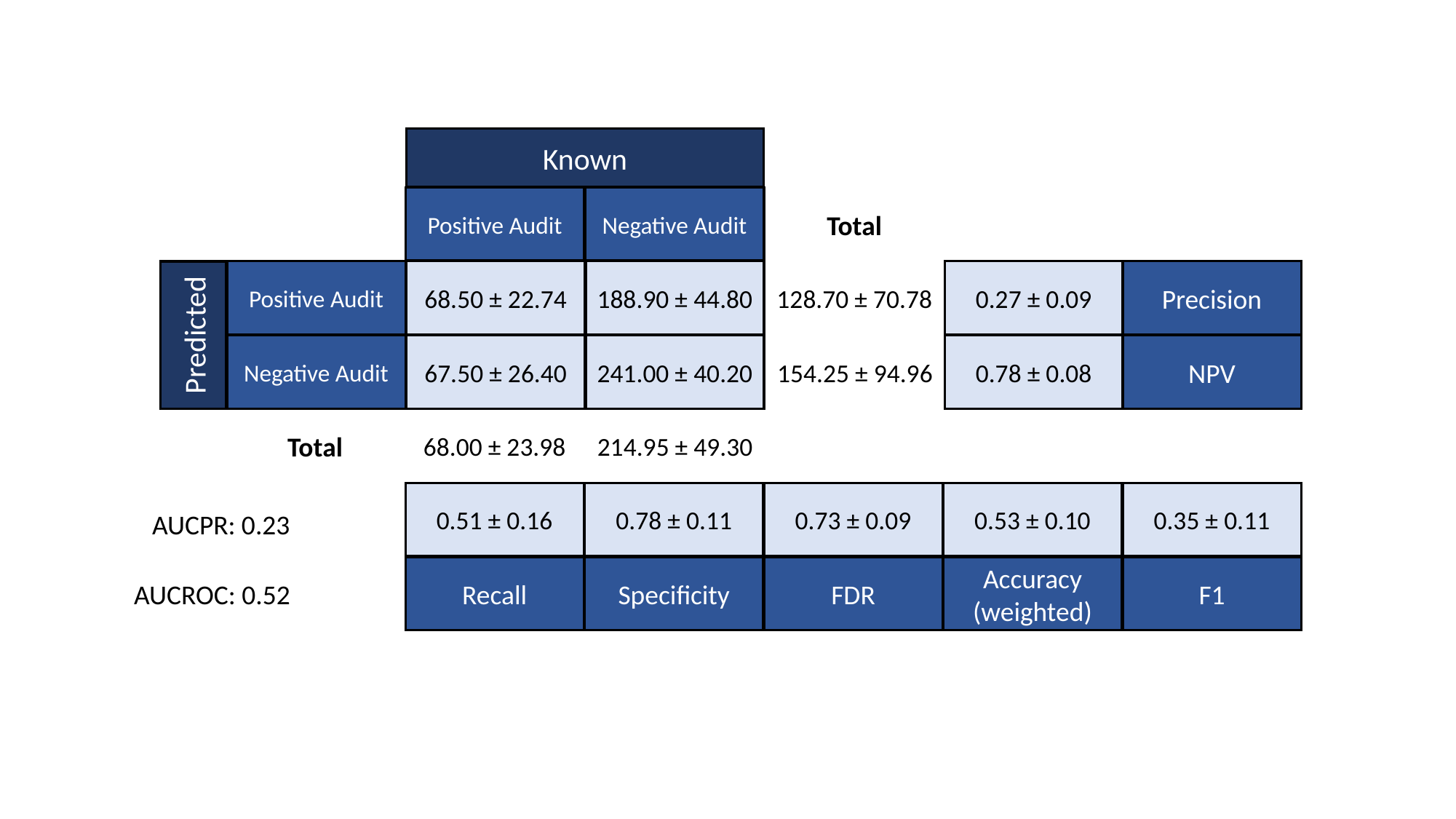

Known
Positive Audit
Negative Audit
Total
Precision
Positive Audit
68.50 ± 22.74
128.70 ± 70.78
0.27 ± 0.09
188.90 ± 44.80
Predicted
NPV
Negative Audit
67.50 ± 26.40
154.25 ± 94.96
0.78 ± 0.08
241.00 ± 40.20
Total
68.00 ± 23.98
214.95 ± 49.30
0.51 ± 0.16
0.35 ± 0.11
0.78 ± 0.11
0.73 ± 0.09
0.53 ± 0.10
AUCPR: 0.23
AUCROC: 0.52
Recall
F1
Specificity
FDR
Accuracy
(weighted)